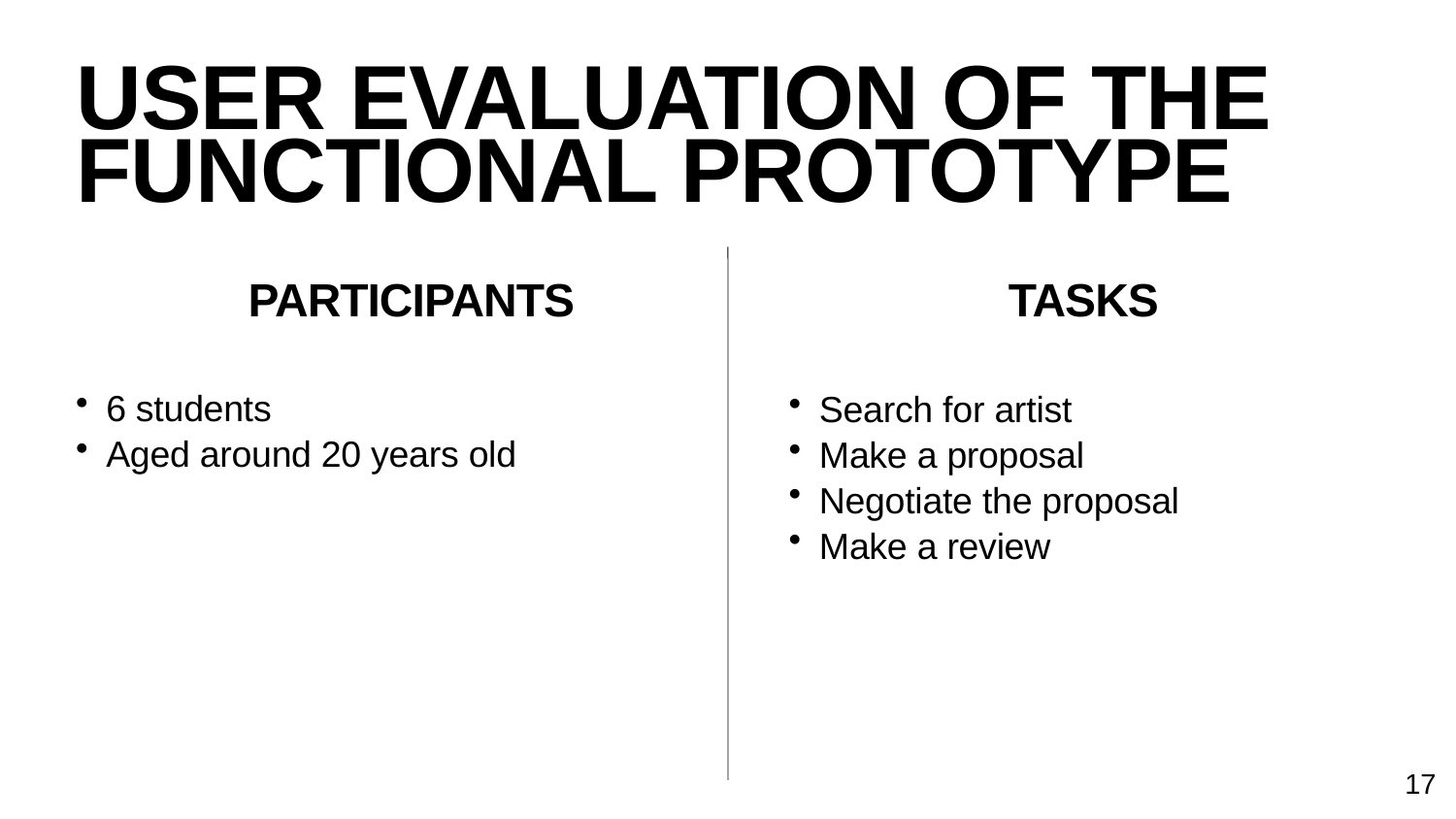

USER EVALUATION OF THE FUNCTIONAL PROTOTYPE

PARTICIPANTS
TASKS
6 students
Aged around 20 years old
Search for artist
Make a proposal
Negotiate the proposal
Make a review

17